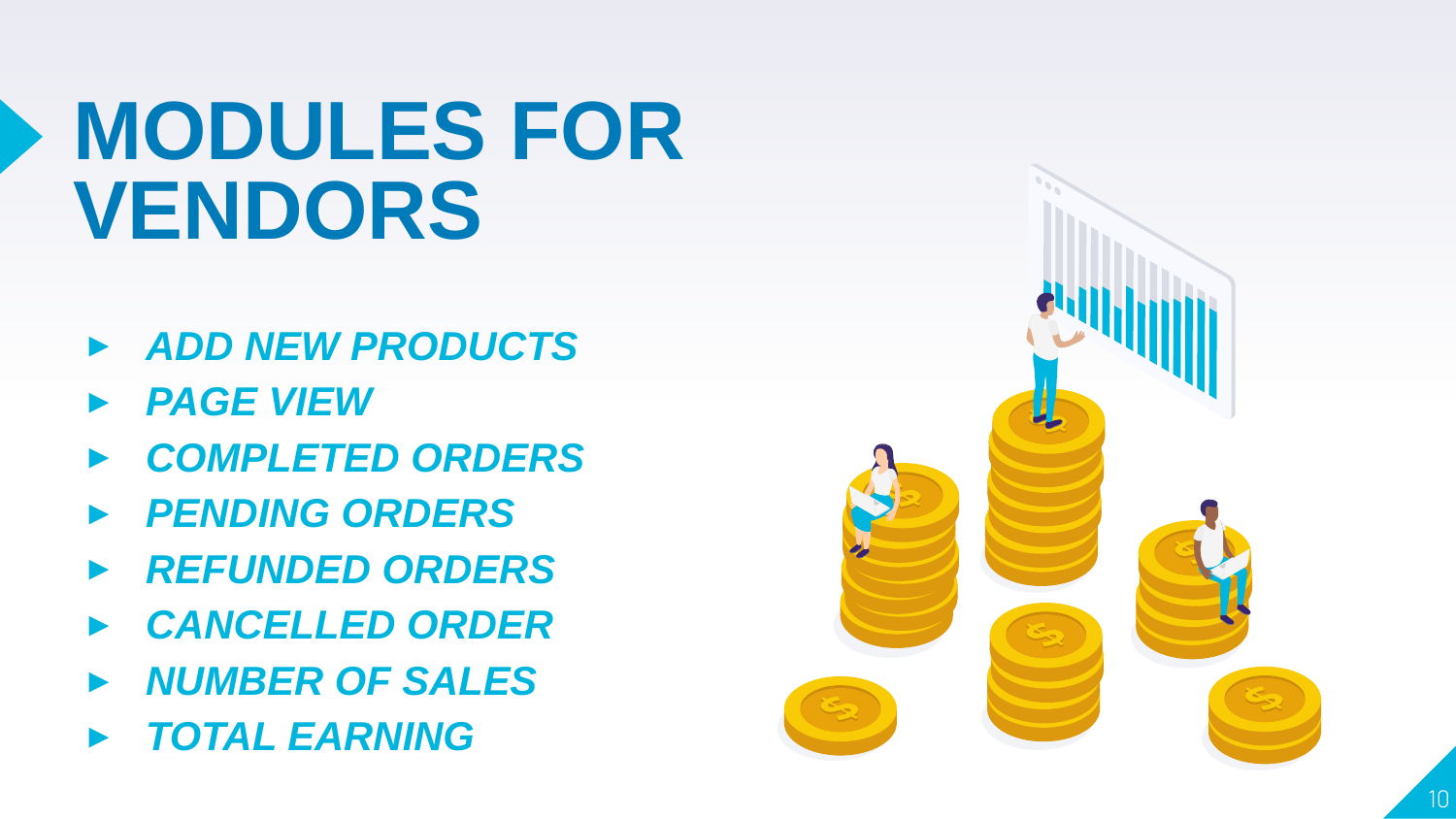

# MODULES FOR VENDORS

ADD NEW PRODUCTS
PAGE VIEW
COMPLETED ORDERS
PENDING ORDERS
REFUNDED ORDERS
CANCELLED ORDER
NUMBER OF SALES
TOTAL EARNING
10